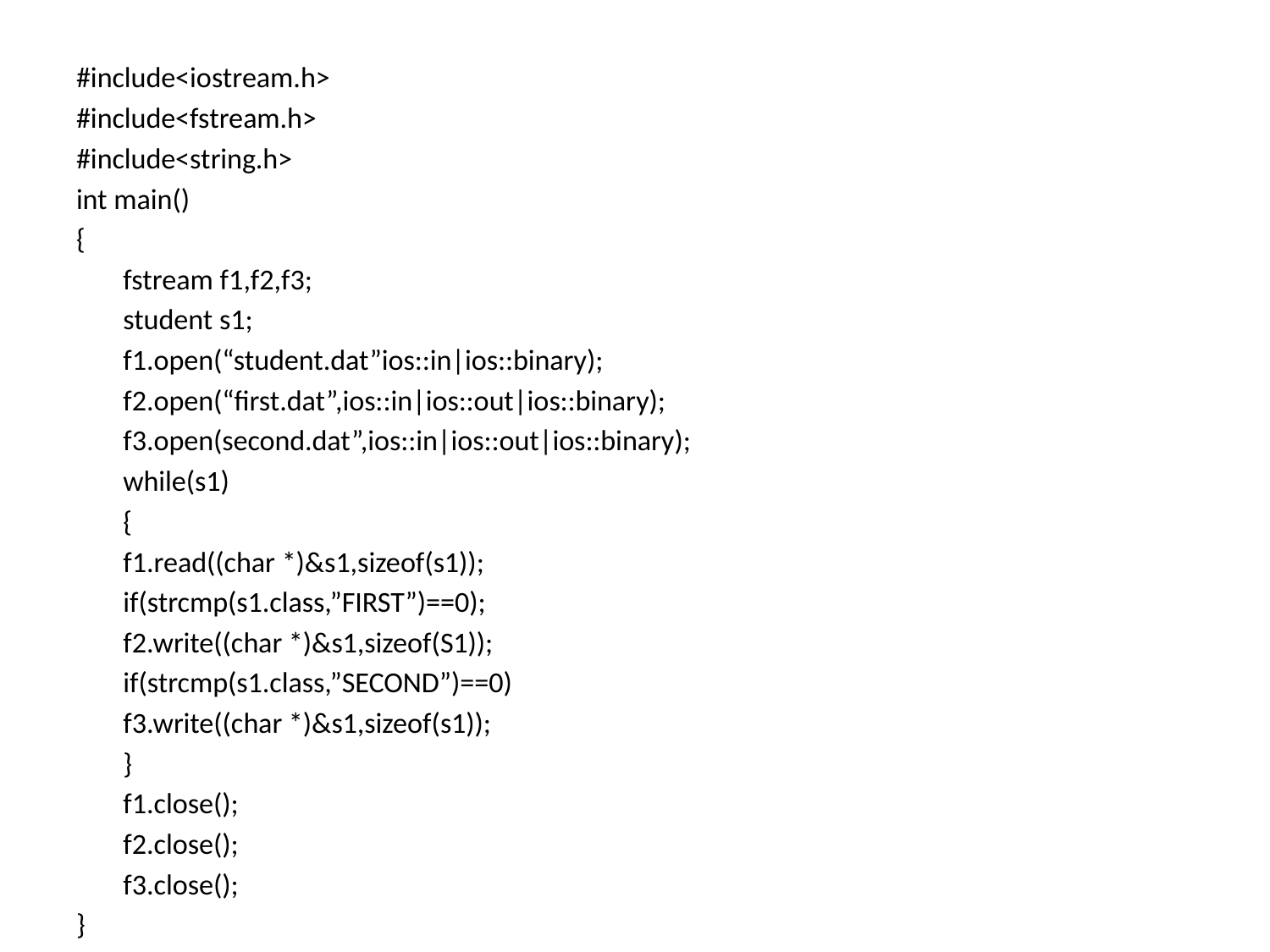

#include<iostream.h>
#include<fstream.h>
#include<string.h>
int main()
{
	fstream f1,f2,f3;
	student s1;
	f1.open(“student.dat”ios::in|ios::binary);
	f2.open(“first.dat”,ios::in|ios::out|ios::binary);
	f3.open(second.dat”,ios::in|ios::out|ios::binary);
	while(s1)
	{
		f1.read((char *)&s1,sizeof(s1));
		if(strcmp(s1.class,”FIRST”)==0);
			f2.write((char *)&s1,sizeof(S1));
		if(strcmp(s1.class,”SECOND”)==0)
			f3.write((char *)&s1,sizeof(s1));
	}
	f1.close();
	f2.close();
	f3.close();
}